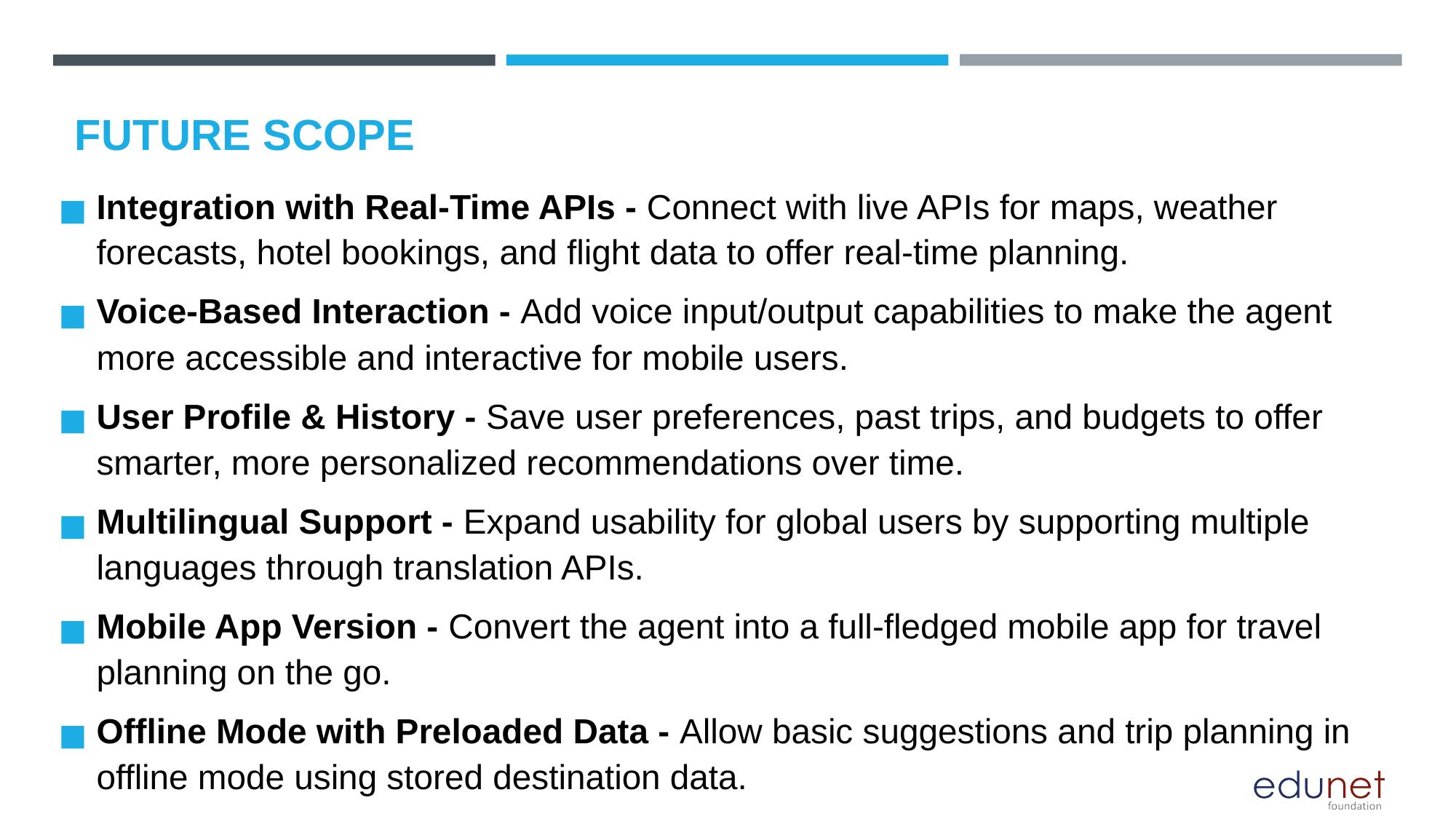

Integration with Real-Time APIs - Connect with live APIs for maps, weather forecasts, hotel bookings, and flight data to offer real-time planning.
Voice-Based Interaction - Add voice input/output capabilities to make the agent more accessible and interactive for mobile users.
User Profile & History - Save user preferences, past trips, and budgets to offer smarter, more personalized recommendations over time.
Multilingual Support - Expand usability for global users by supporting multiple languages through translation APIs.
Mobile App Version - Convert the agent into a full-fledged mobile app for travel planning on the go.
Offline Mode with Preloaded Data - Allow basic suggestions and trip planning in offline mode using stored destination data.

FUTURE SCOPE